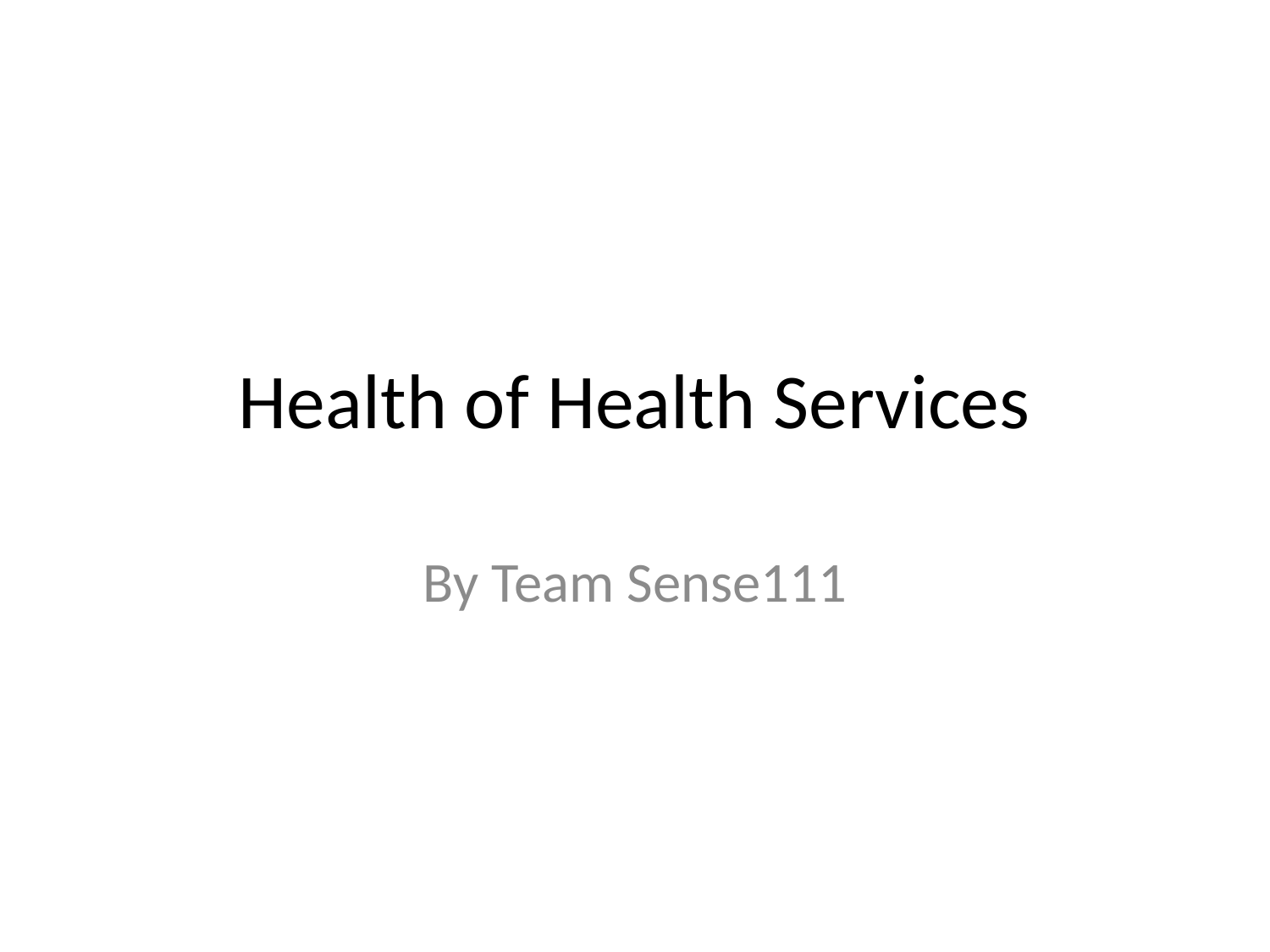

# Health of Health Services
By Team Sense111